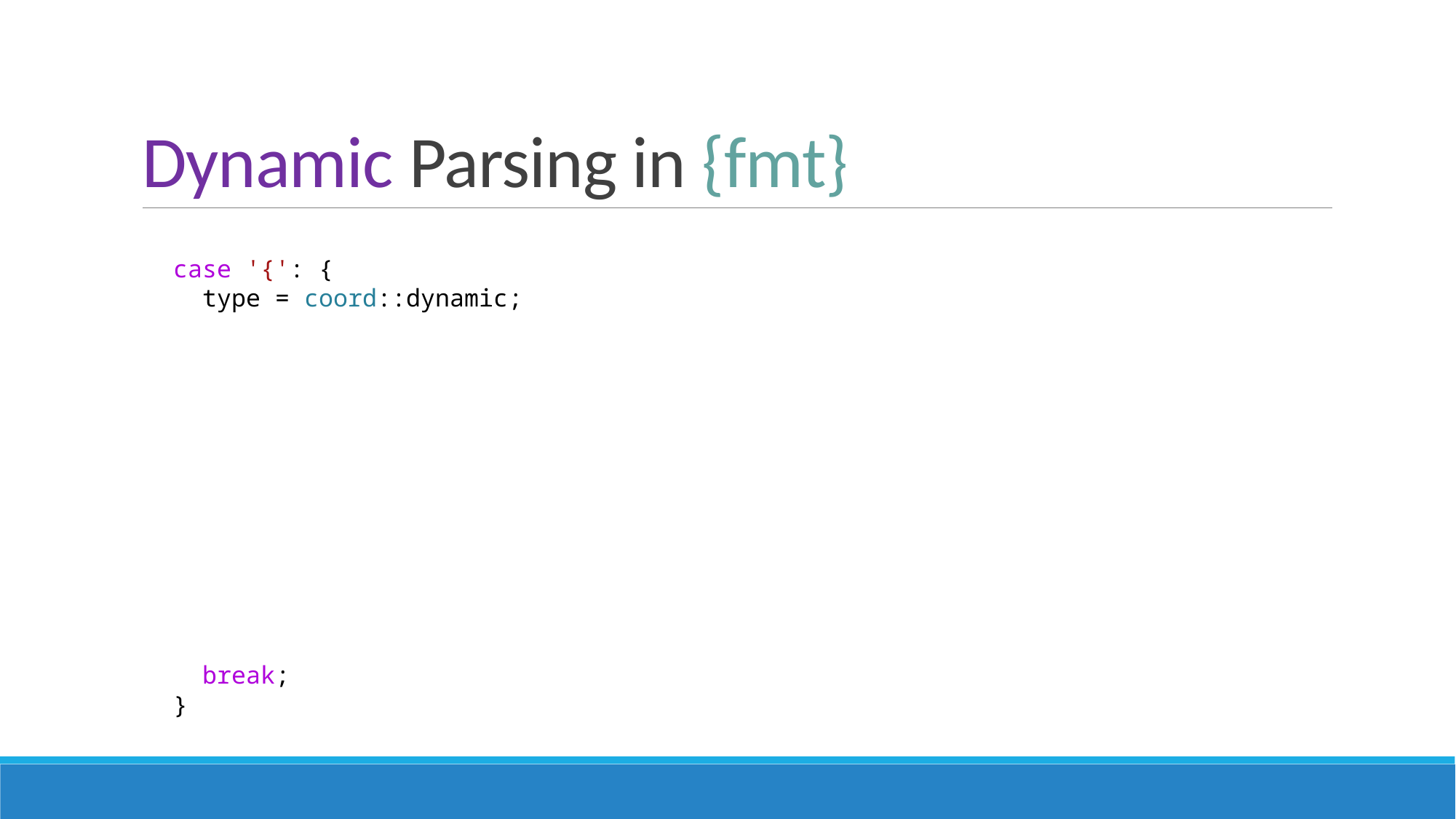

# Dynamic Parsing in {fmt}
  case '{': {
    type = coord::dynamic;

    break;
  }